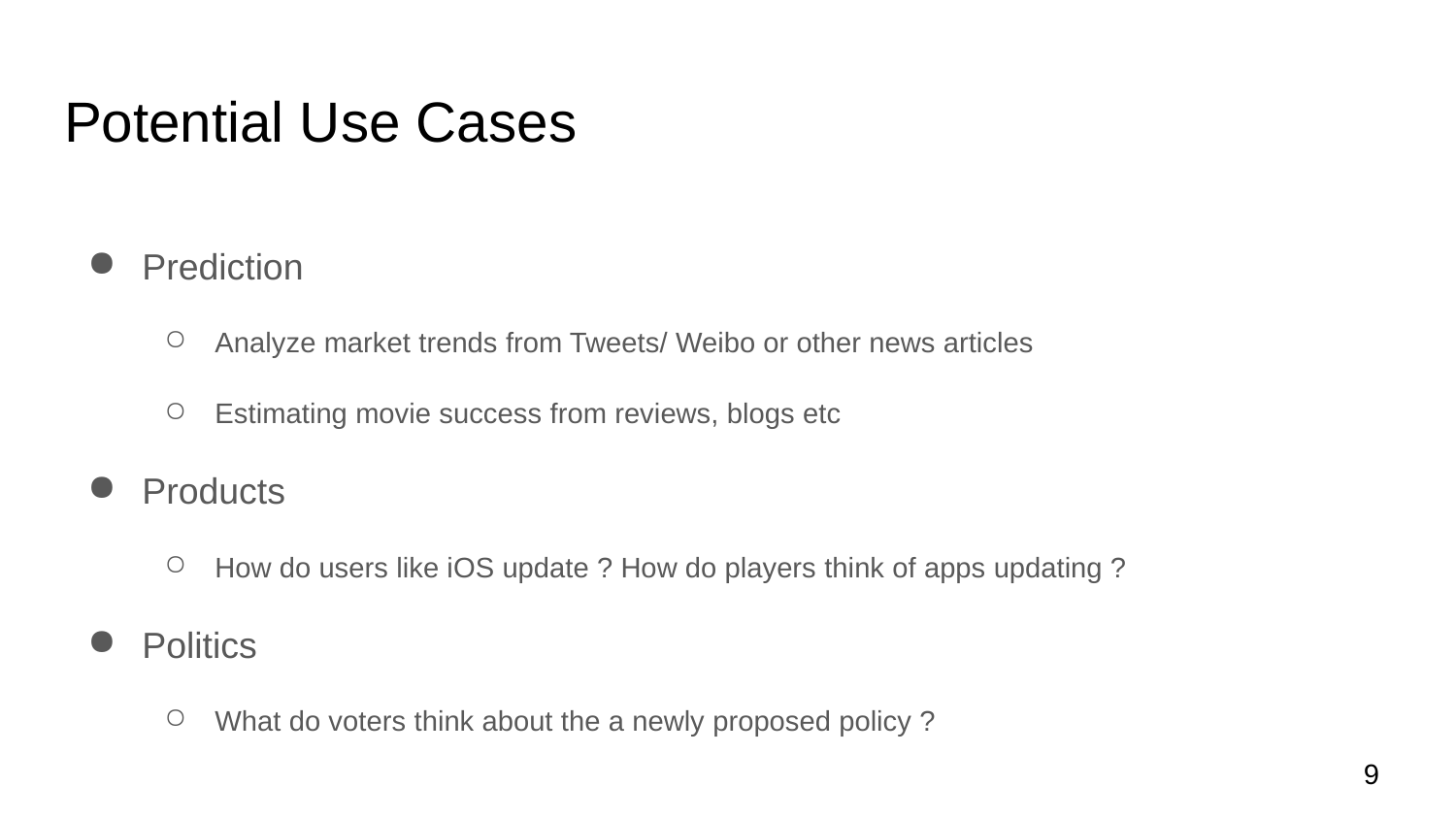

# Potential Use Cases

Prediction
Analyze market trends from Tweets/ Weibo or other news articles
Estimating movie success from reviews, blogs etc
Products
How do users like iOS update ? How do players think of apps updating ?
Politics
What do voters think about the a newly proposed policy ?
9